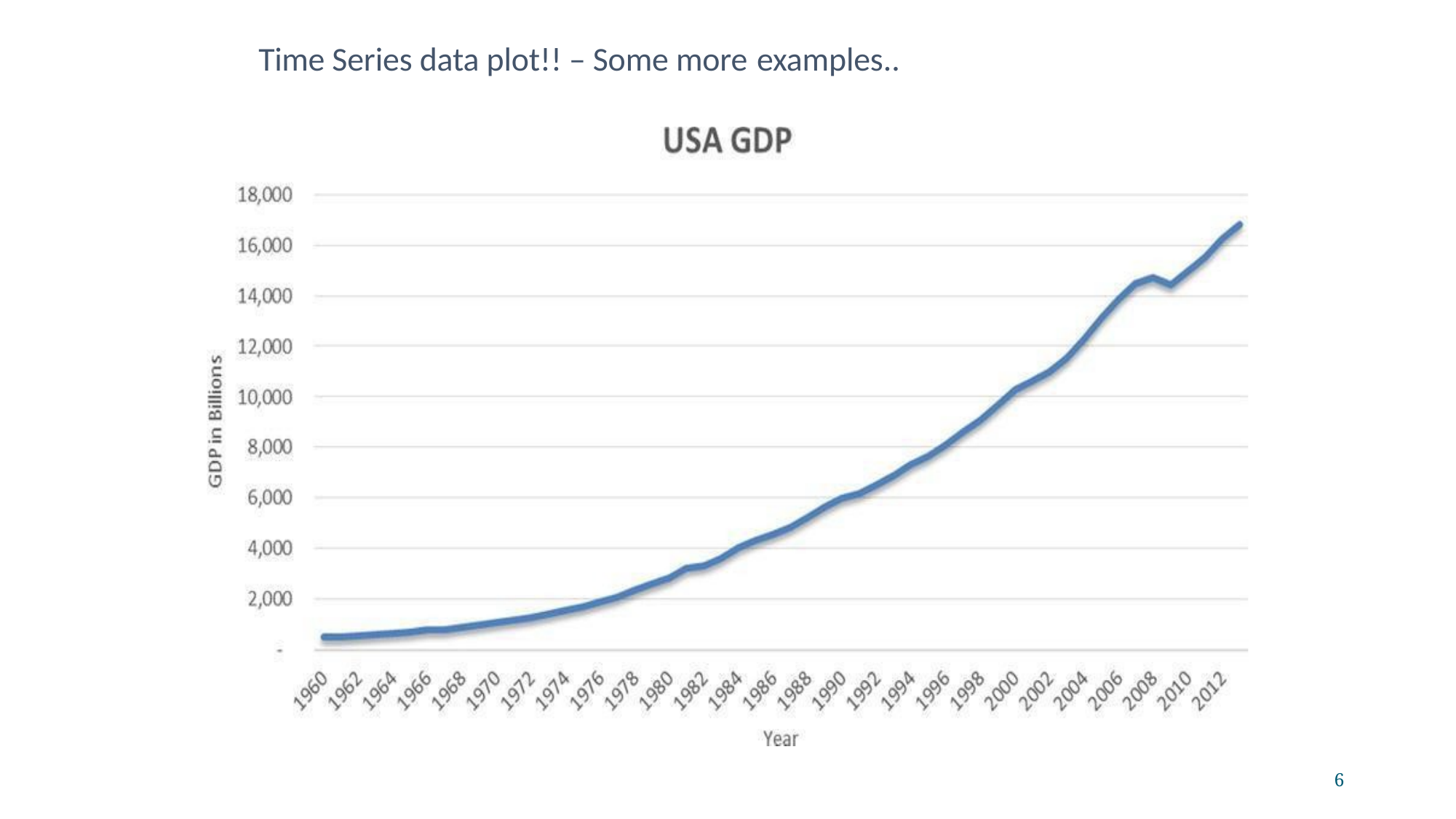

Time Series data plot!! – Some more examples..

6